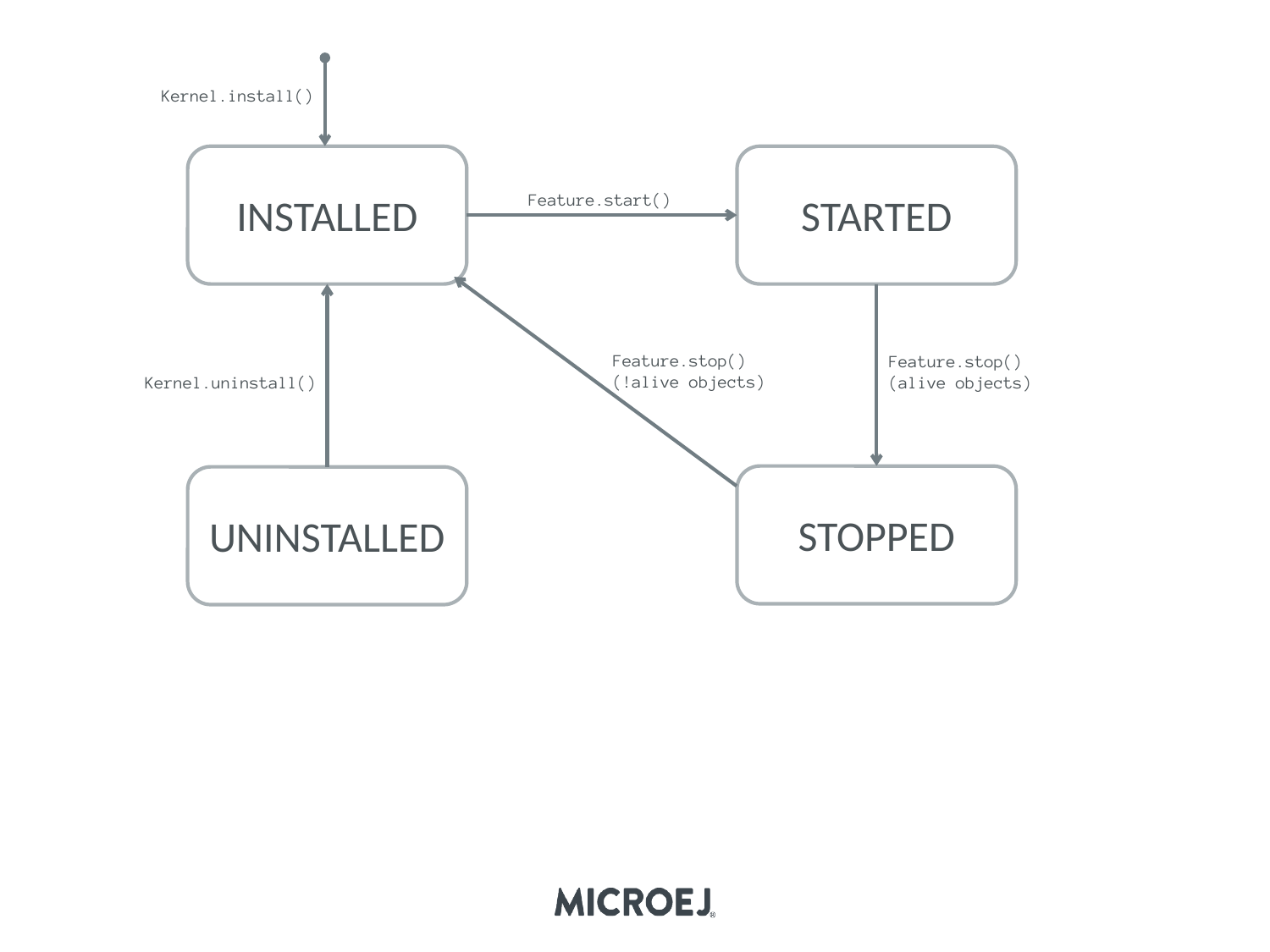

Kernel.install()

Feature.start()
INSTALLED
STARTED
Feature.stop()
(!alive objects)
Feature.stop()
(alive objects)
Kernel.uninstall()

STOPPED
UNINSTALLED